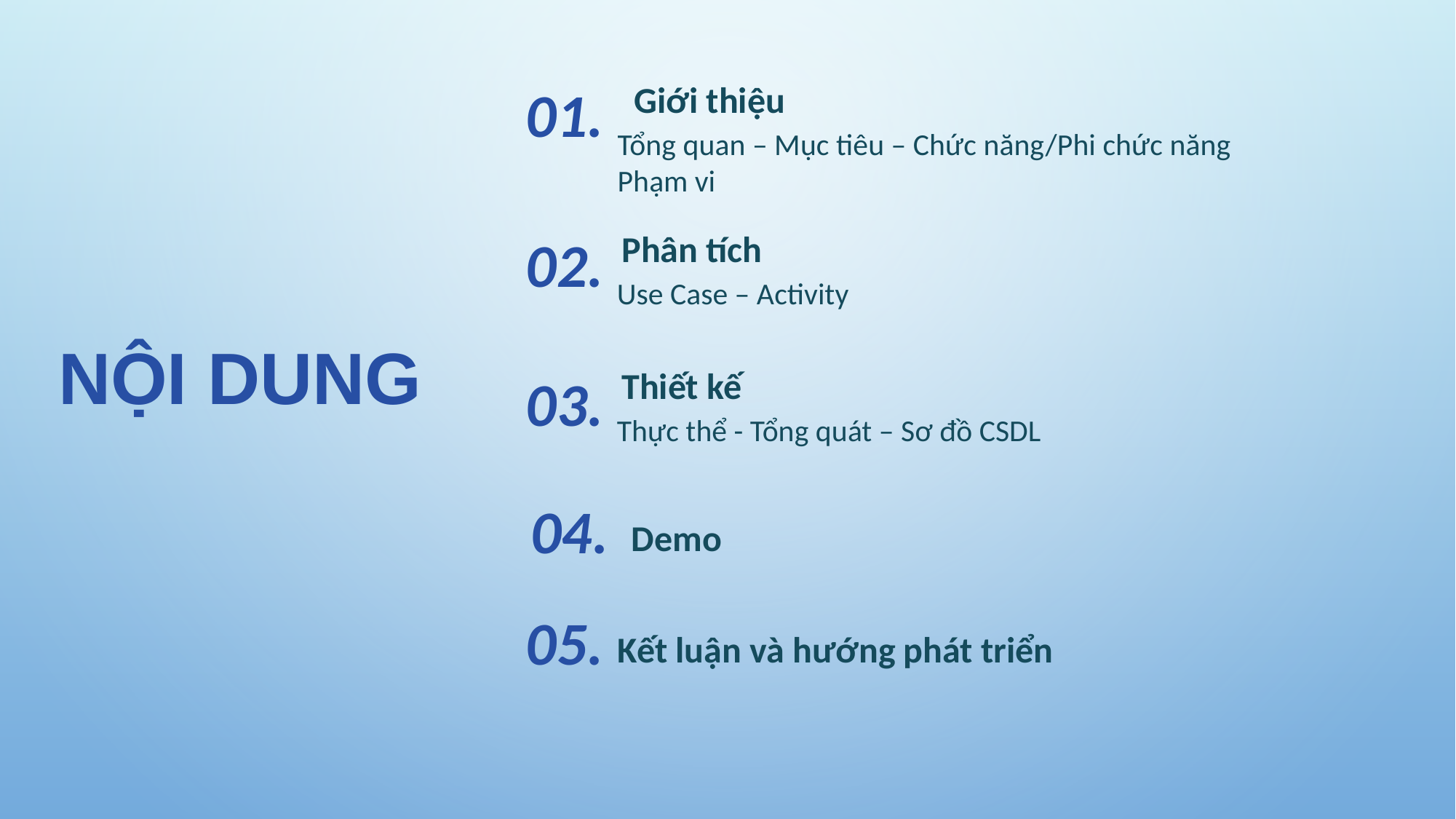

Giới thiệu
Tổng quan – Mục tiêu – Chức năng/Phi chức năng
Phạm vi
01.
02.
Phân tích
Use Case – Activity
NỘI DUNG
Thiết kế
Thực thể - Tổng quát – Sơ đồ CSDL
03.
04.
Demo
05.
Kết luận và hướng phát triển